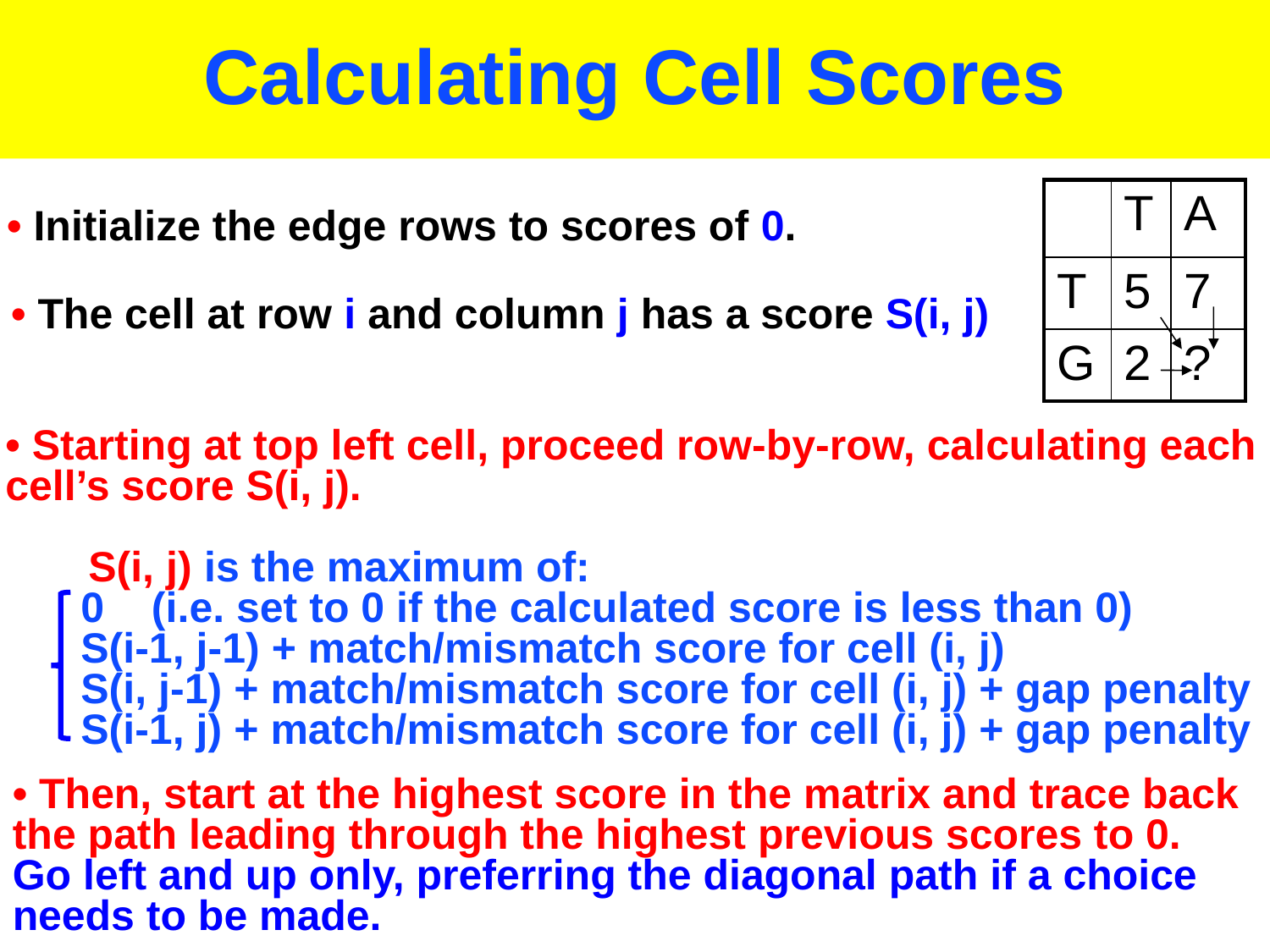

# Calculating Cell Scores
|  | T | A |
| --- | --- | --- |
| T | 5 | 7 |
| G | 2 | ? |
• Initialize the edge rows to scores of 0.
• The cell at row i and column j has a score S(i, j)

• Starting at top left cell, proceed row-by-row, calculating each cell’s score S(i, j).

       S(i, j) is the maximum of:
 0    (i.e. set to 0 if the calculated score is less than 0)
 S(i-1, j-1) + match/mismatch score for cell (i, j)
 S(i, j-1) + match/mismatch score for cell (i, j) + gap penalty
 S(i-1, j) + match/mismatch score for cell (i, j) + gap penalty

• Then, start at the highest score in the matrix and trace back the path leading through the highest previous scores to 0.  Go left and up only, preferring the diagonal path if a choice needs to be made.